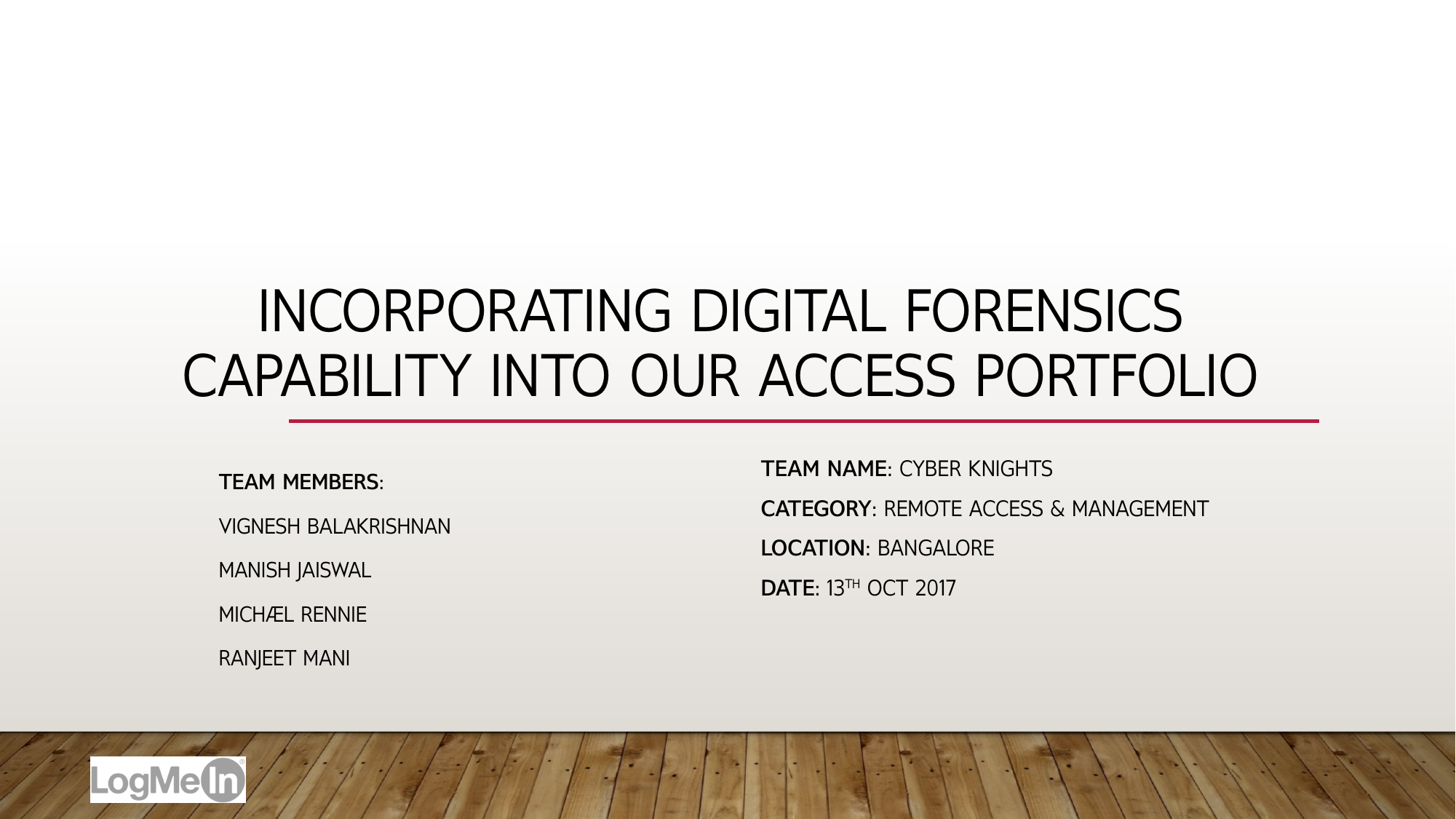

# Incorporating digital forensics capability into Our access Portfolio
Team Members:
Vignesh BALAKRisHNAN
Manish Jaiswal
Michael Rennie
Ranjeet Mani
Team Name: Cyber Knights
CATEGORY: Remote Access & Management
Location: Bangalore
Date: 13th Oct 2017